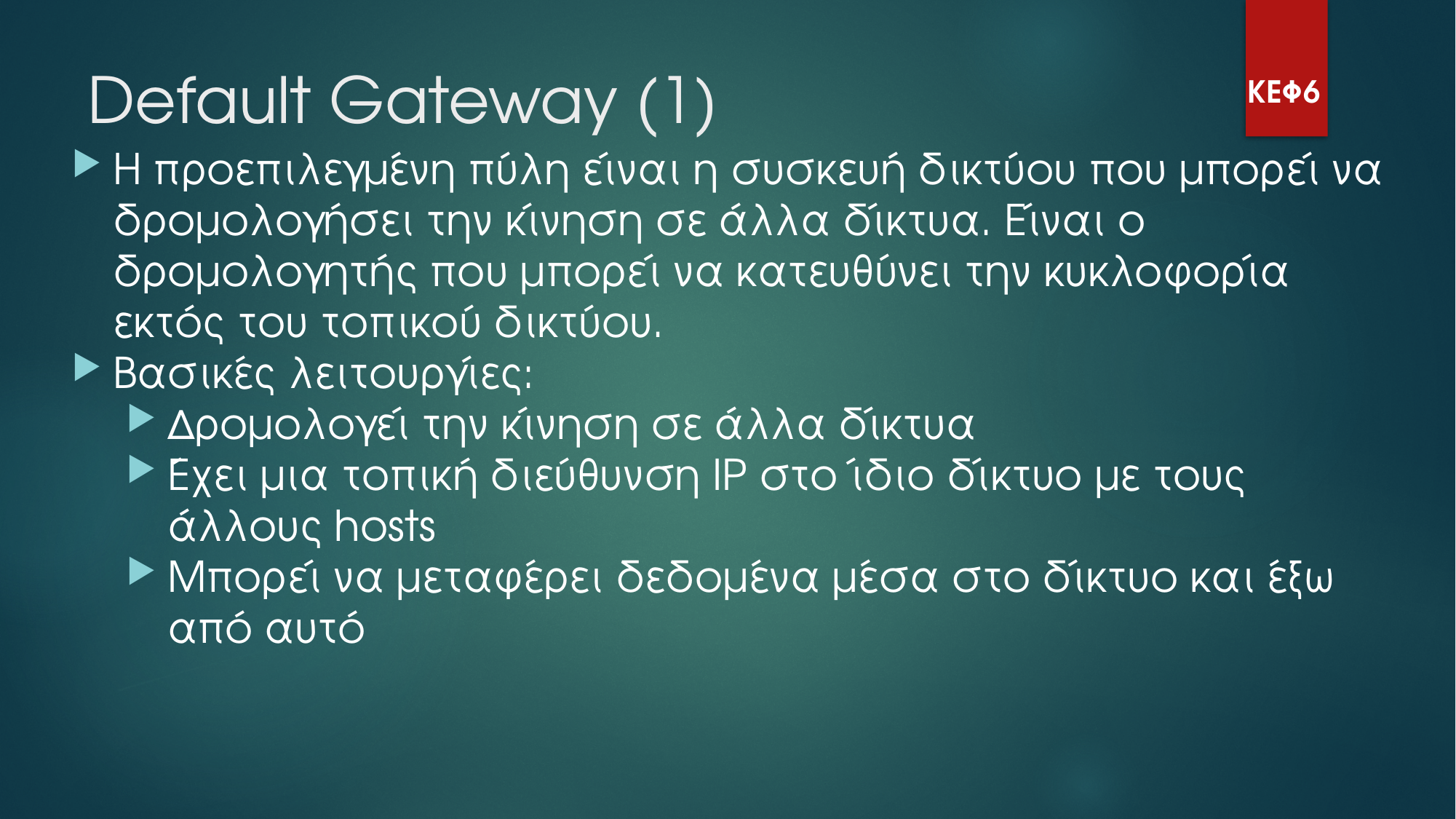

Default Gateway (1)
ΚΕΦ6
Η προεπιλεγμένη πύλη είναι η συσκευή δικτύου που μπορεί να δρομολογήσει την κίνηση σε άλλα δίκτυα. Είναι ο δρομολογητής που μπορεί να κατευθύνει την κυκλοφορία εκτός του τοπικού δικτύου.
Βασικές λειτουργίες:
Δρομολογεί την κίνηση σε άλλα δίκτυα
Έχει μια τοπική διεύθυνση IP στο ίδιο δίκτυο με τους άλλους hosts
Μπορεί να μεταφέρει δεδομένα μέσα στο δίκτυο και έξω από αυτό